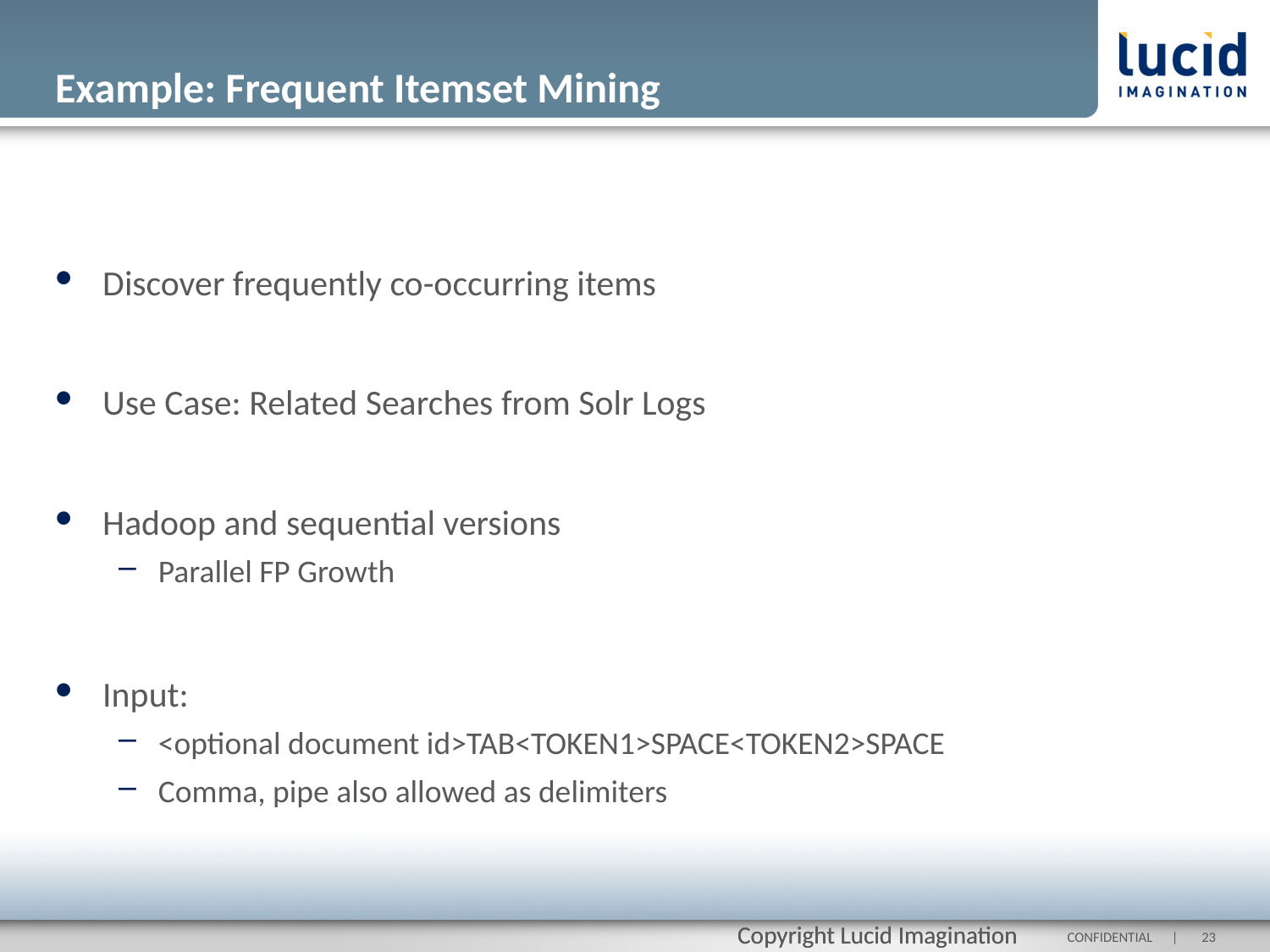

# Example: Frequent Itemset Mining
Discover frequently co-occurring items

Use Case: Related Searches from Solr Logs

Hadoop and sequential versions
Parallel FP Growth

Input:
<optional document id>TAB<TOKEN1>SPACE<TOKEN2>SPACE
Comma, pipe also allowed as delimiters